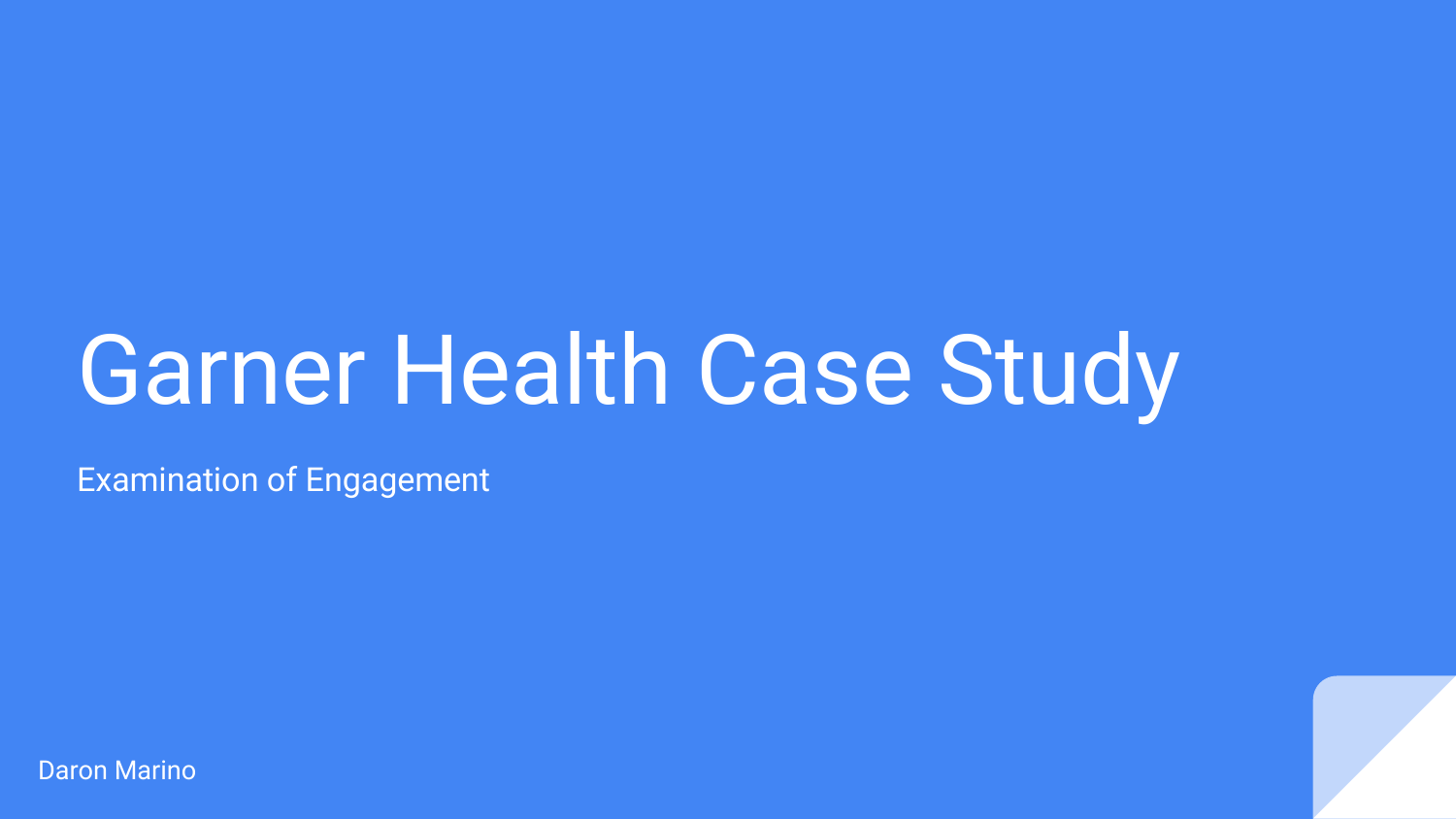

# Garner Health Case Study
Examination of Engagement
Daron Marino